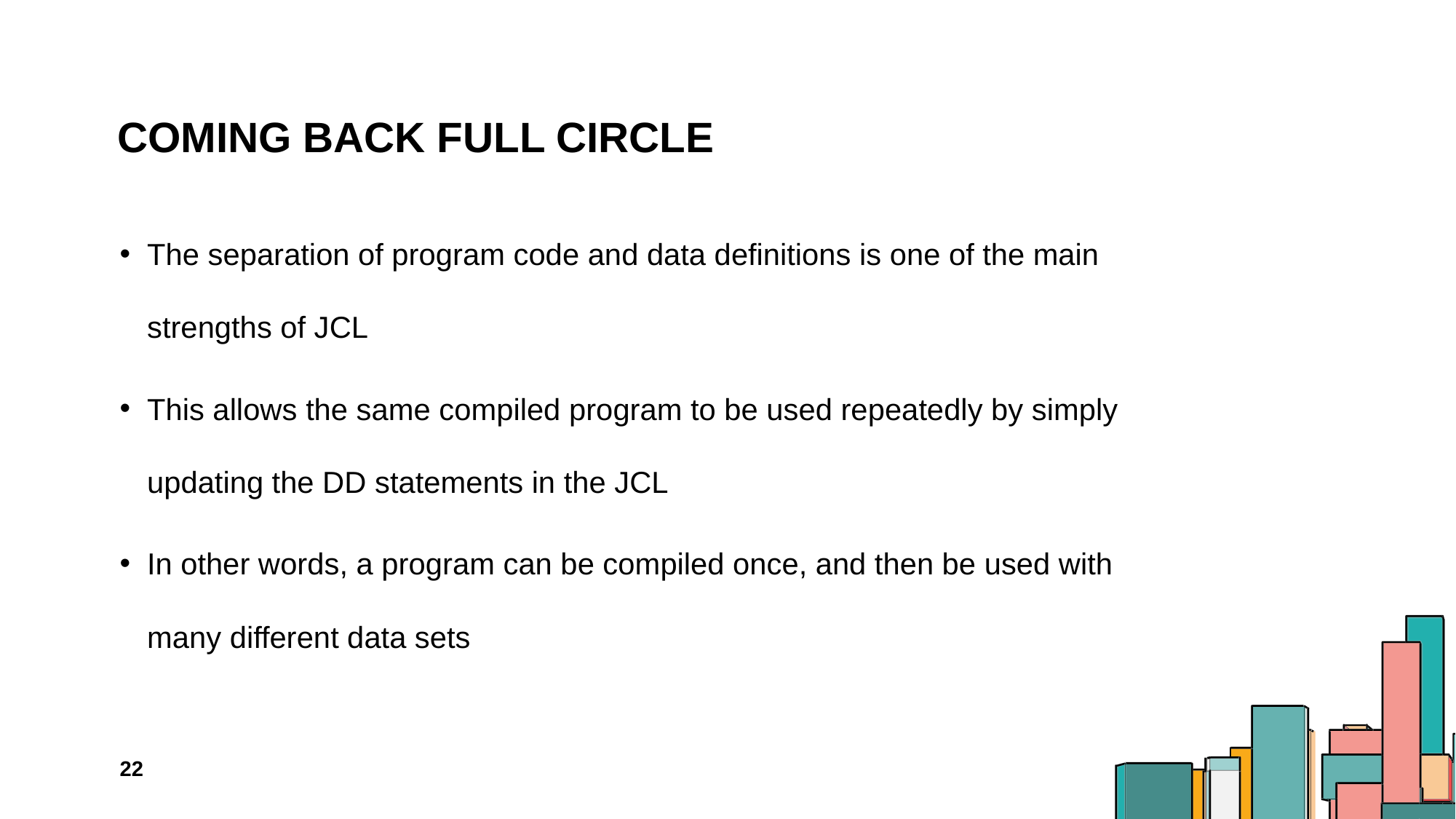

# Coming back full circle
The separation of program code and data definitions is one of the main strengths of JCL
This allows the same compiled program to be used repeatedly by simply updating the DD statements in the JCL
In other words, a program can be compiled once, and then be used with many different data sets

22